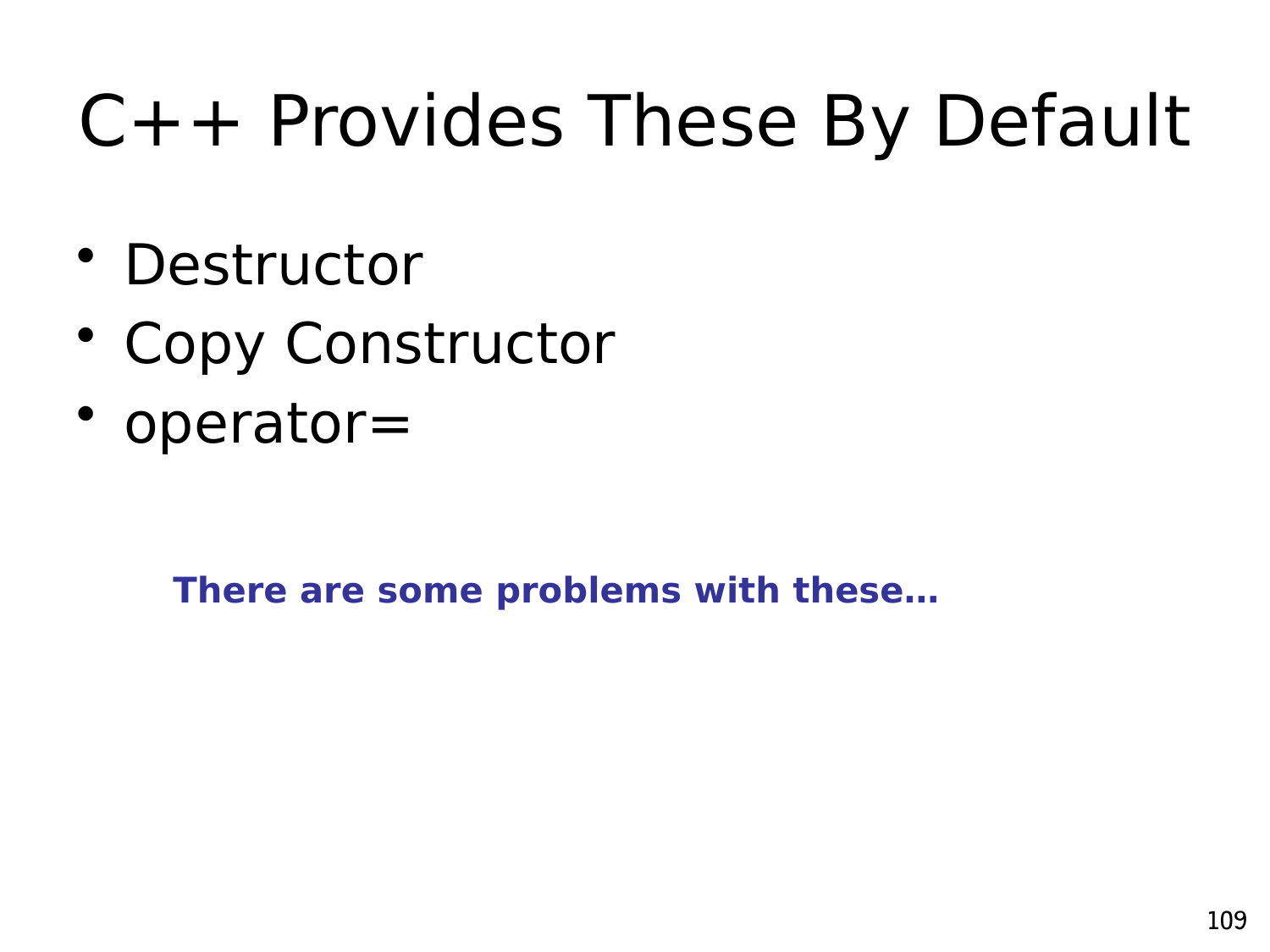

# C++ Provides These By Default
Destructor
Copy Constructor
operator=
There are some problems with these…